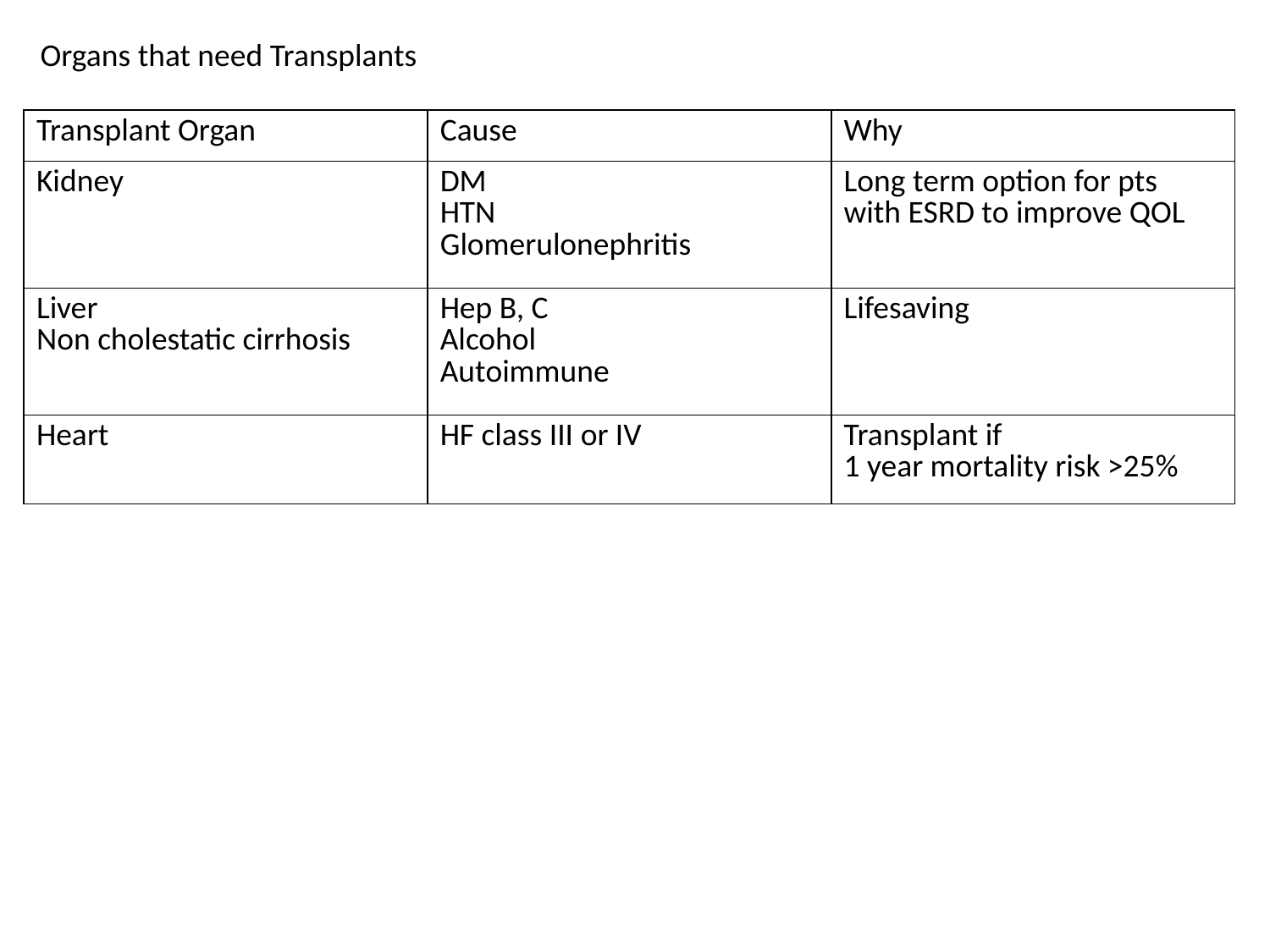

Organs that need Transplants
| Transplant Organ | Cause | Why |
| --- | --- | --- |
| Kidney | DM HTN Glomerulonephritis | Long term option for pts with ESRD to improve QOL |
| Liver Non cholestatic cirrhosis | Hep B, C Alcohol Autoimmune | Lifesaving |
| Heart | HF class III or IV | Transplant if 1 year mortality risk >25% |